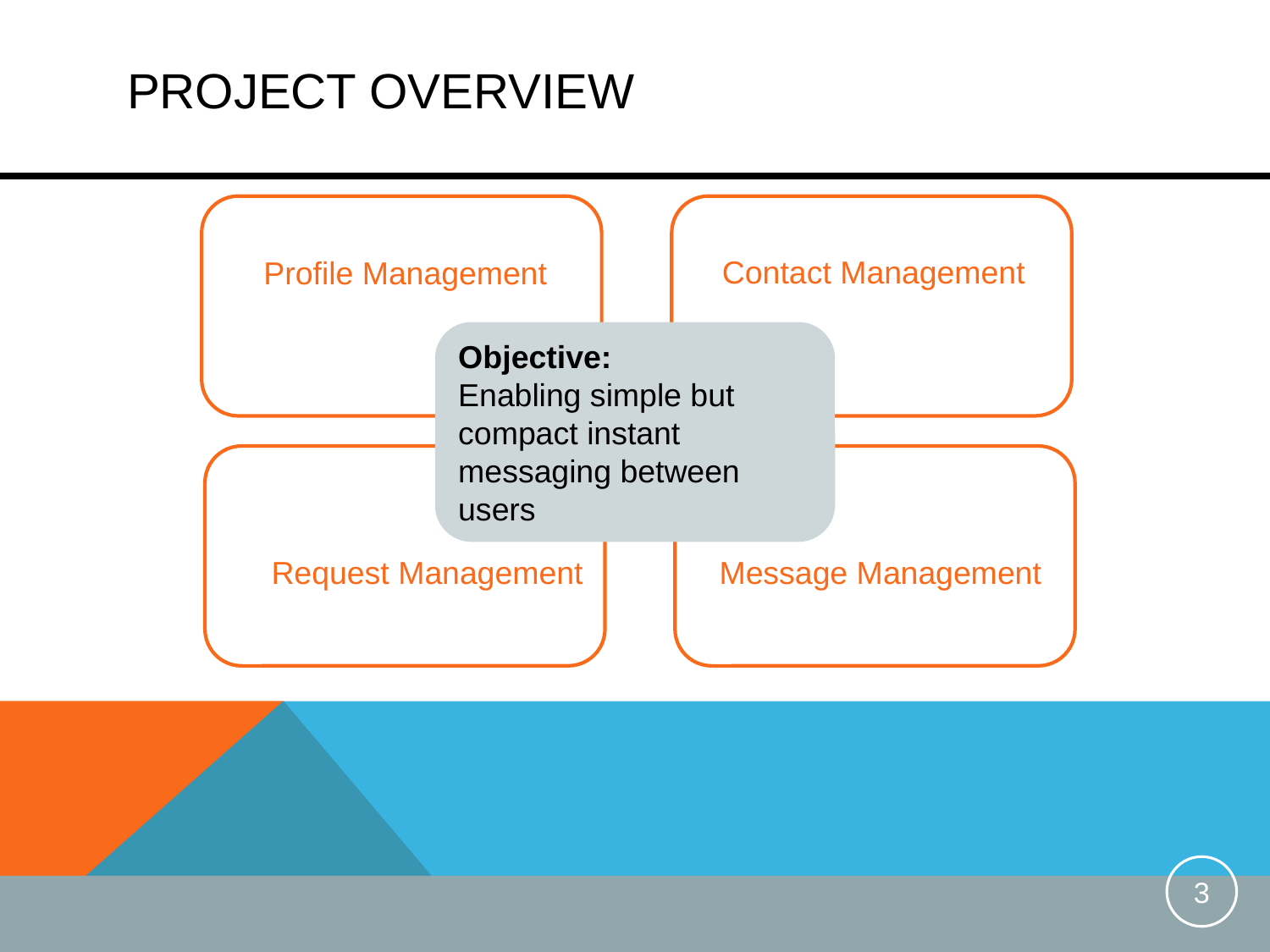

# Project Overview

Contact Management
Profile Management
Objective:
Enabling simple but compact instant messaging between users

Request Management
Message Management
3